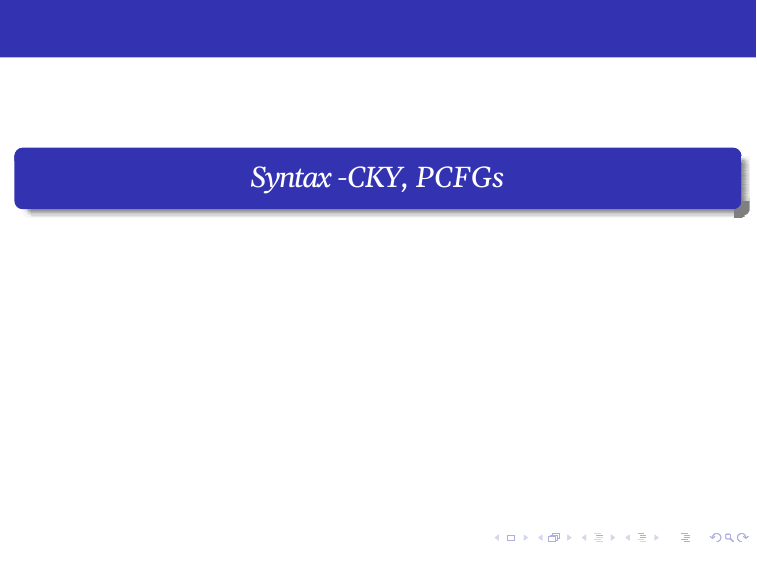

Syntax -CKY, PCFGs

Syntax
Week 5: Lecture 3
1 / 14